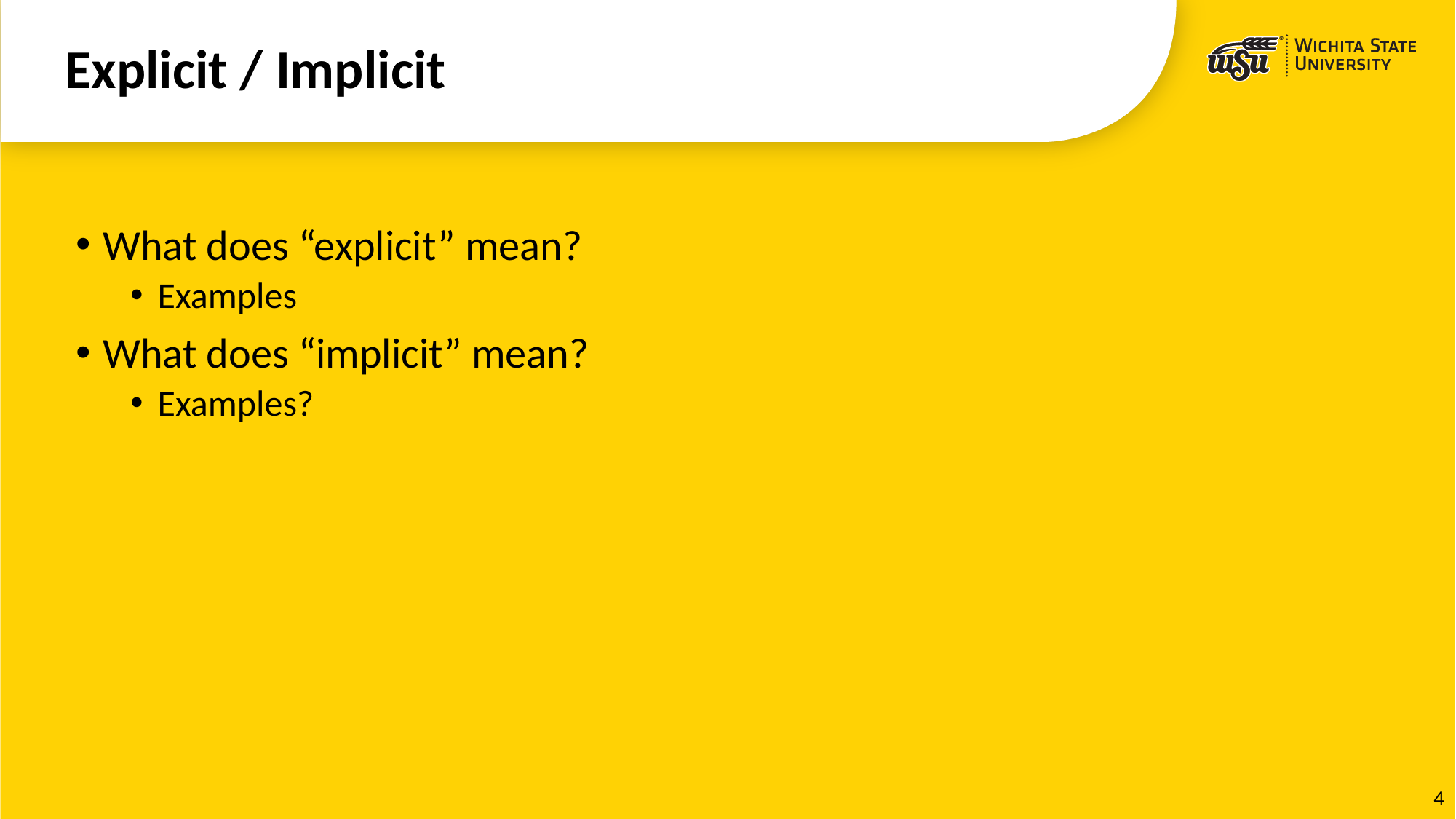

# Explicit / Implicit
What does “explicit” mean?
Examples
What does “implicit” mean?
Examples?
4